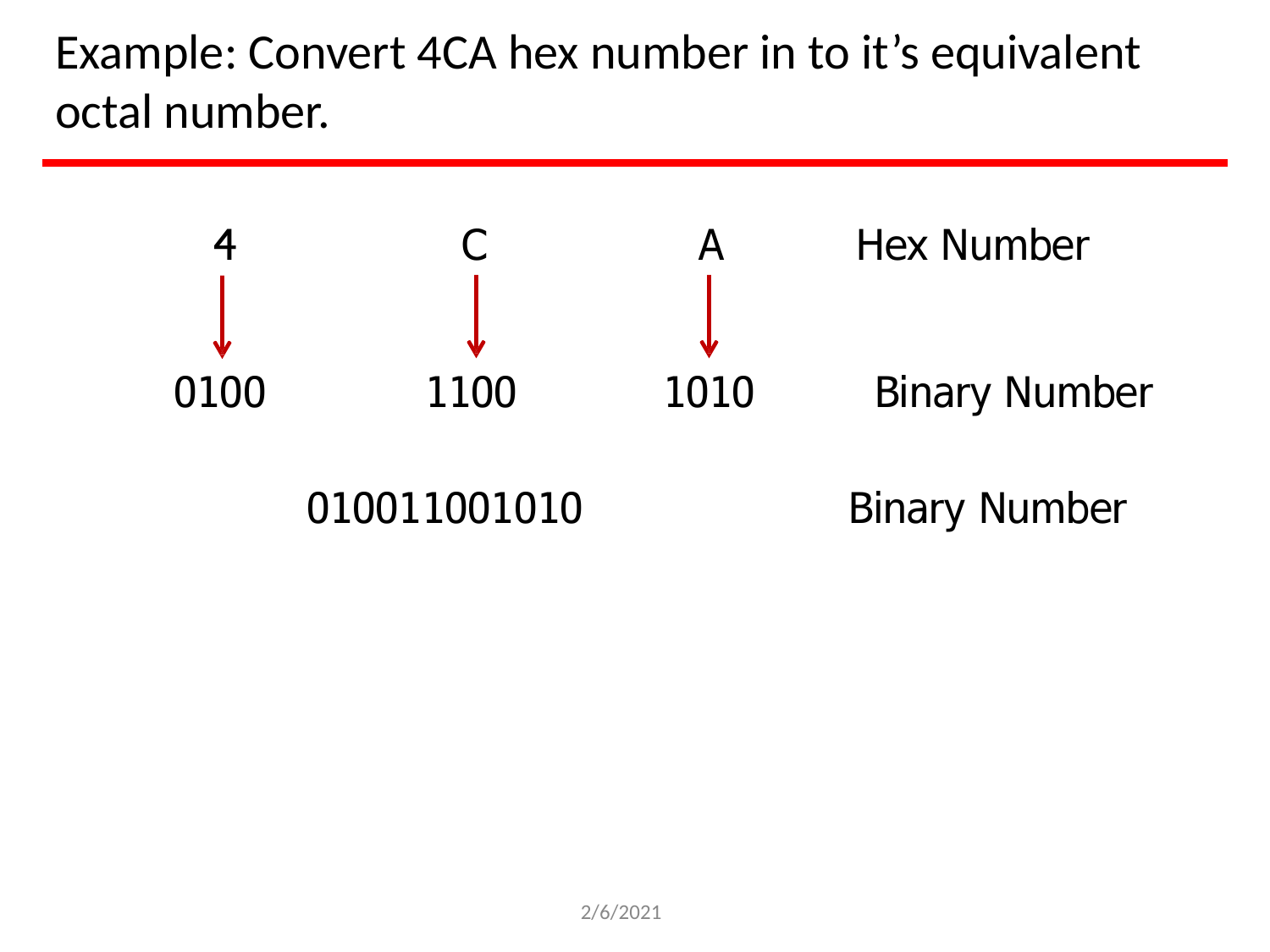

# Example: Convert 4CA hex number in to it’s equivalent  octal number.

4
C
A
Hex Number

0100
1100
1010
Binary Number
010011001010
Binary Number
2/6/2021